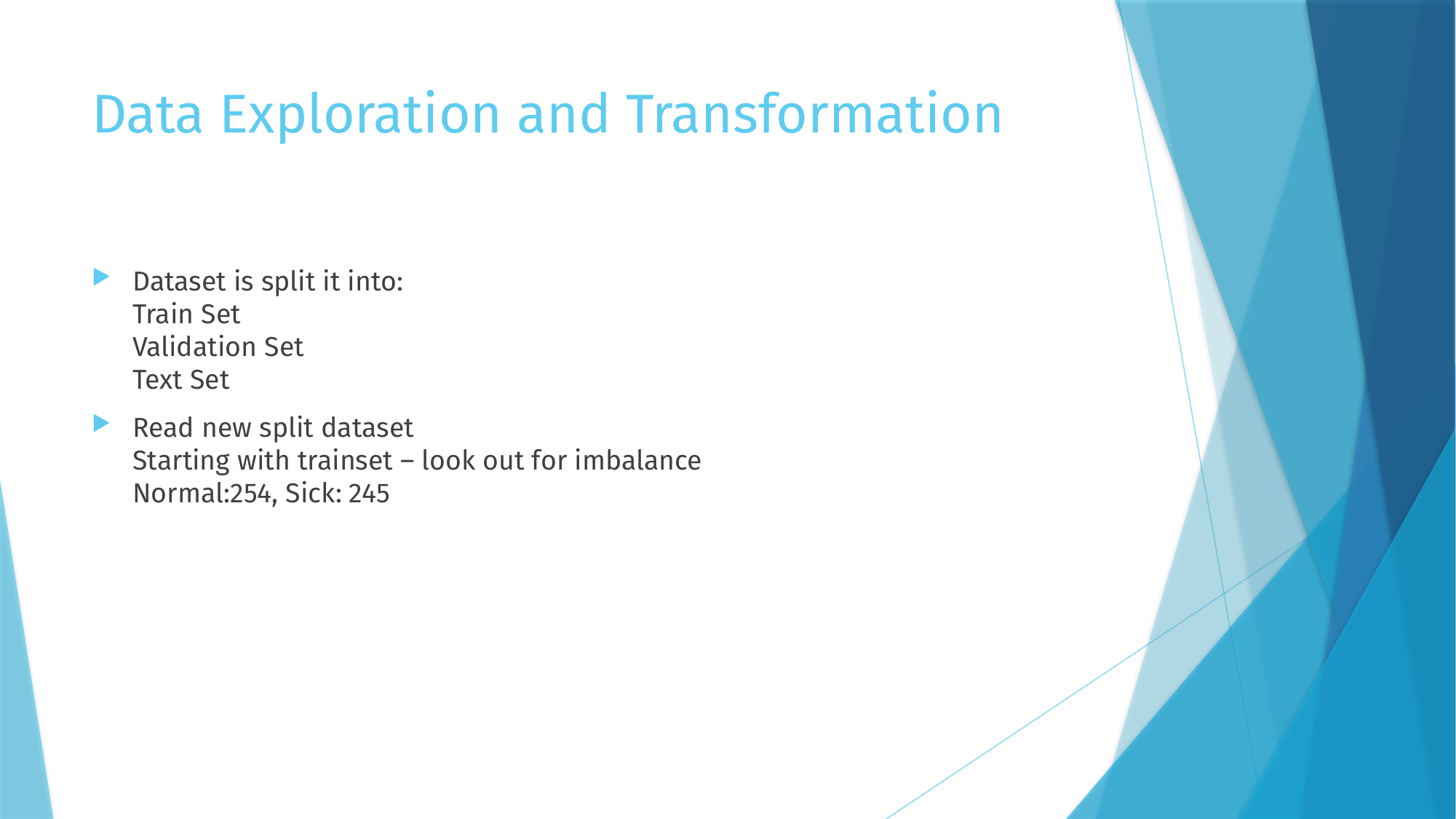

# Data Exploration and Transformation
Dataset is split it into:
Train Set
Validation Set
Text Set
Read new split dataset
Starting with trainset – look out for imbalance
Normal:254, Sick: 245